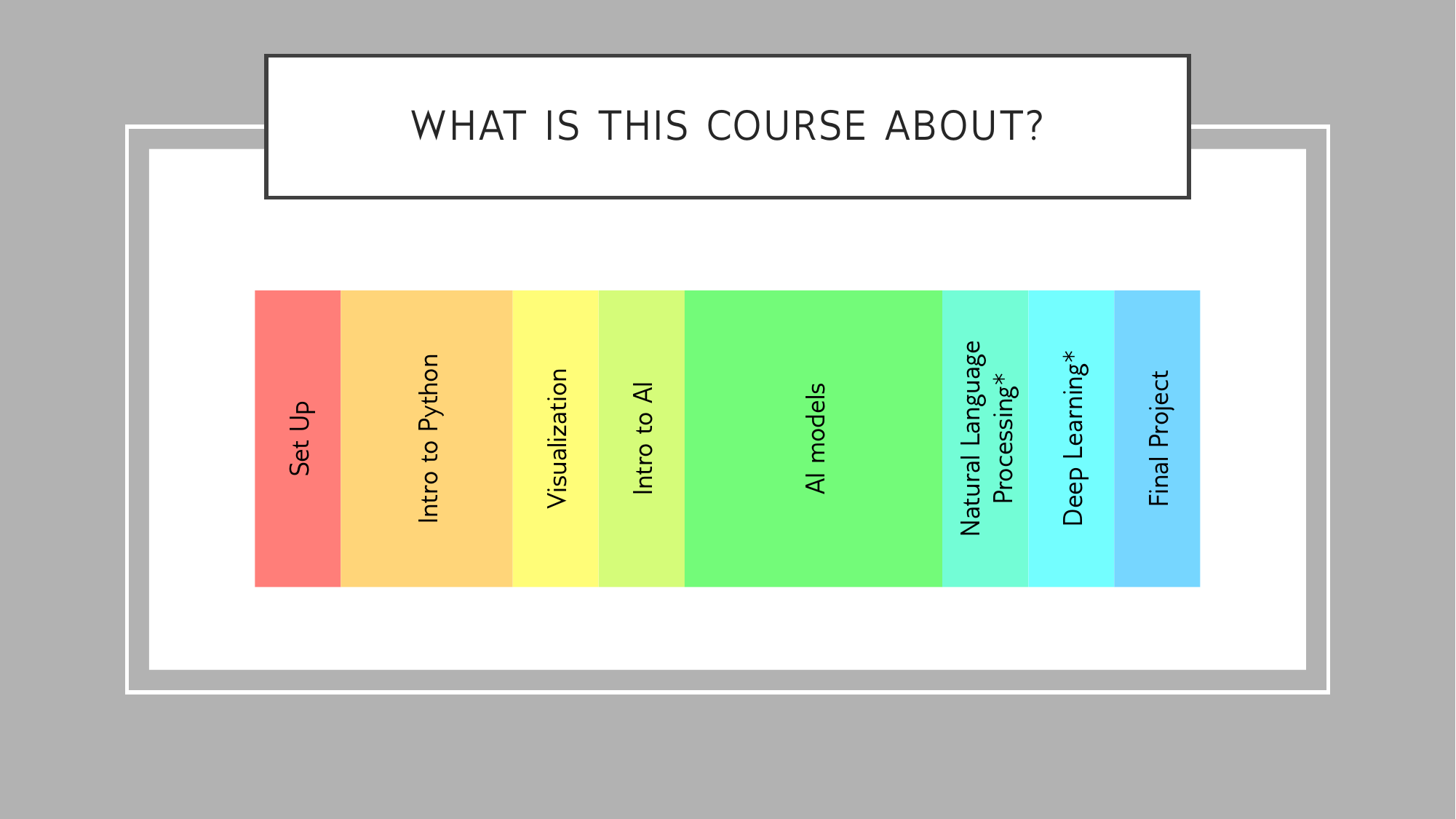

# What is this course about?

Set Up
Intro to Python
Visualization
Intro to AI
AI models
Natural Language Processing*
Deep Learning*
Final Project